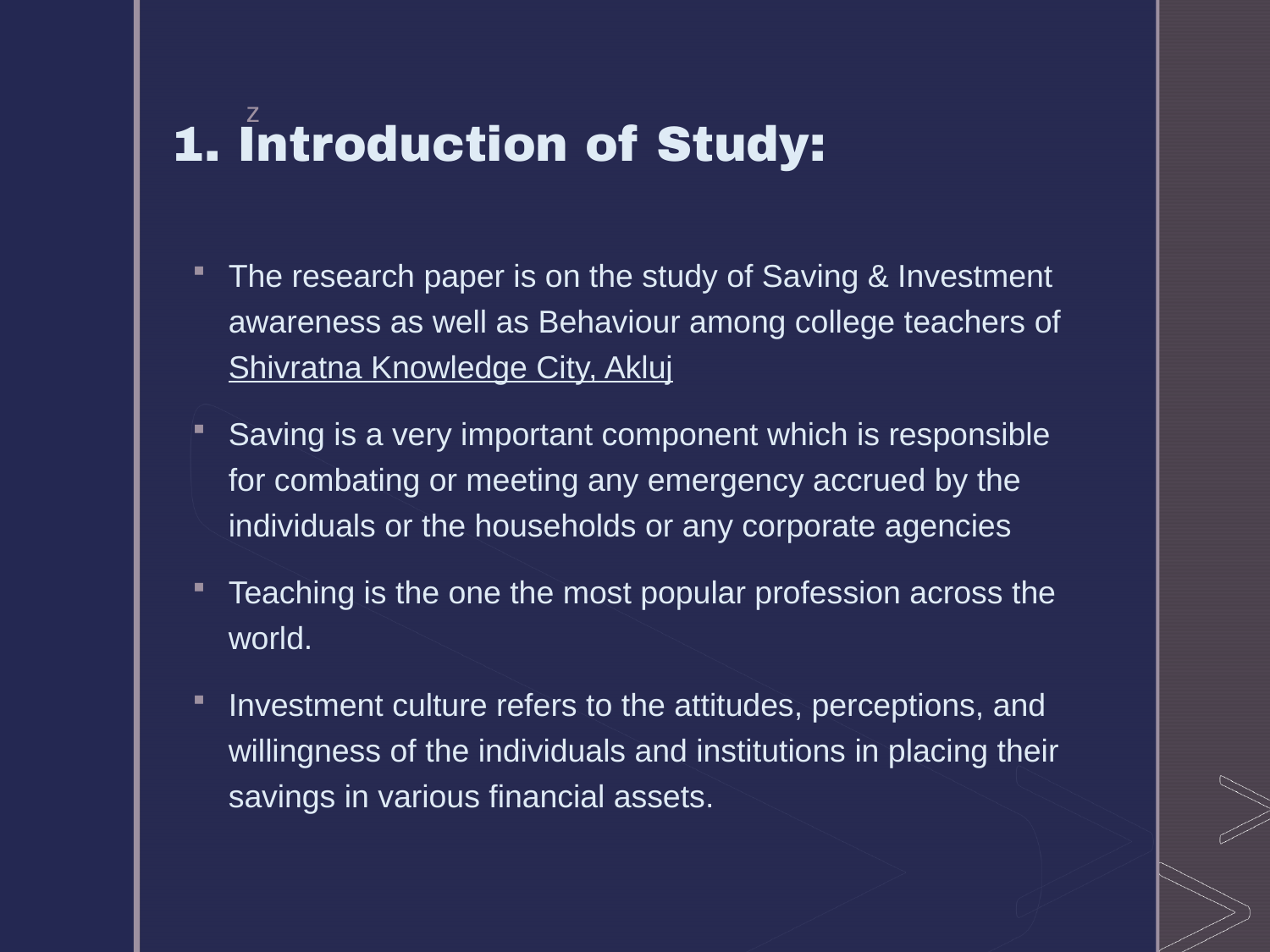

# 1. Introduction of Study:
The research paper is on the study of Saving & Investment awareness as well as Behaviour among college teachers of Shivratna Knowledge City, Akluj
Saving is a very important component which is responsible for combating or meeting any emergency accrued by the individuals or the households or any corporate agencies
Teaching is the one the most popular profession across the world.
Investment culture refers to the attitudes, perceptions, and willingness of the individuals and institutions in placing their savings in various financial assets.